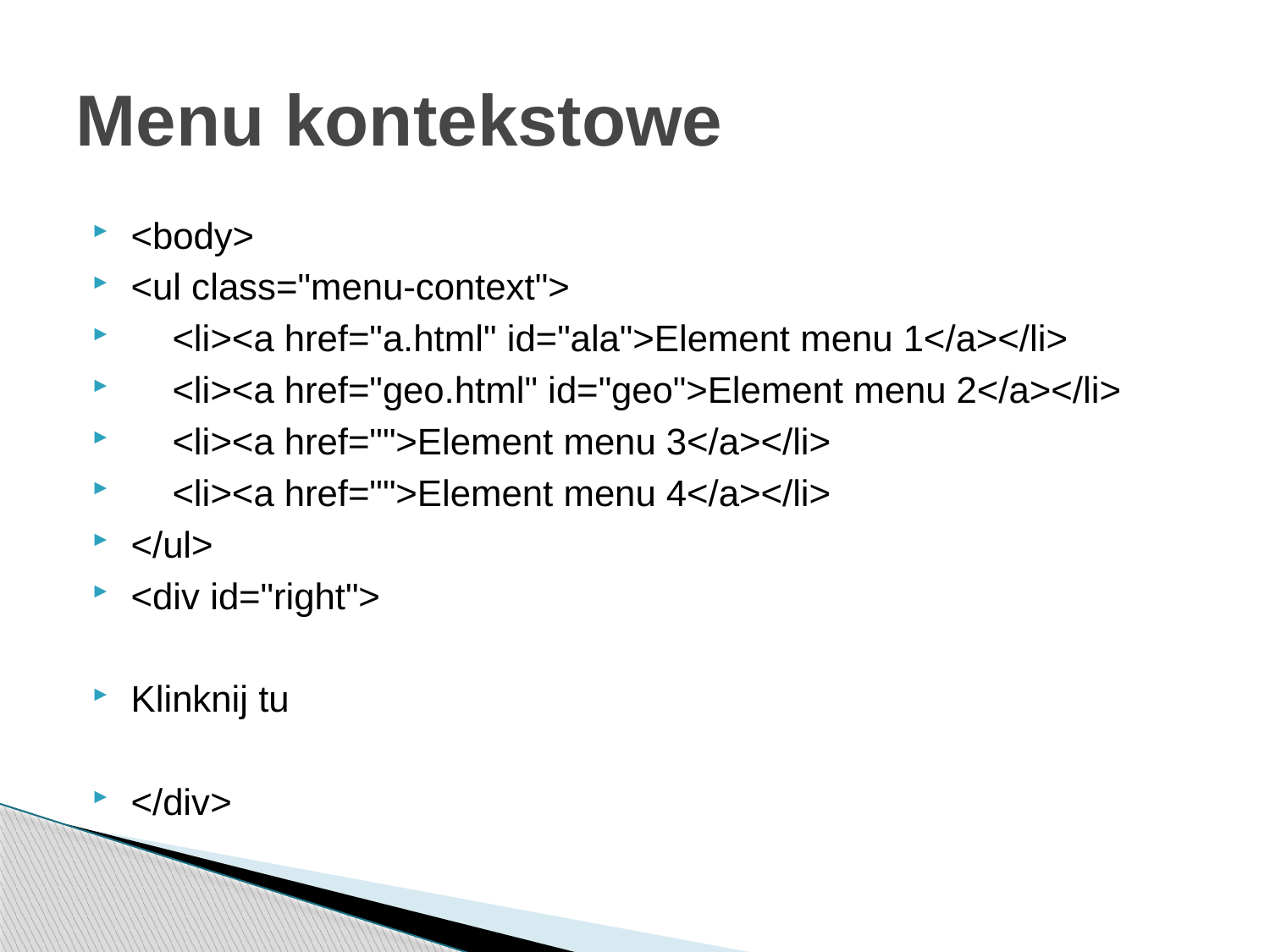

# Menu kontekstowe
<body>
<ul class="menu-context">
    <li><a href="a.html" id="ala">Element menu 1</a></li>
    <li><a href="geo.html" id="geo">Element menu 2</a></li>
    <li><a href="">Element menu 3</a></li>
    <li><a href="">Element menu 4</a></li>
</ul>
<div id="right">

Klinknij tu

</div>